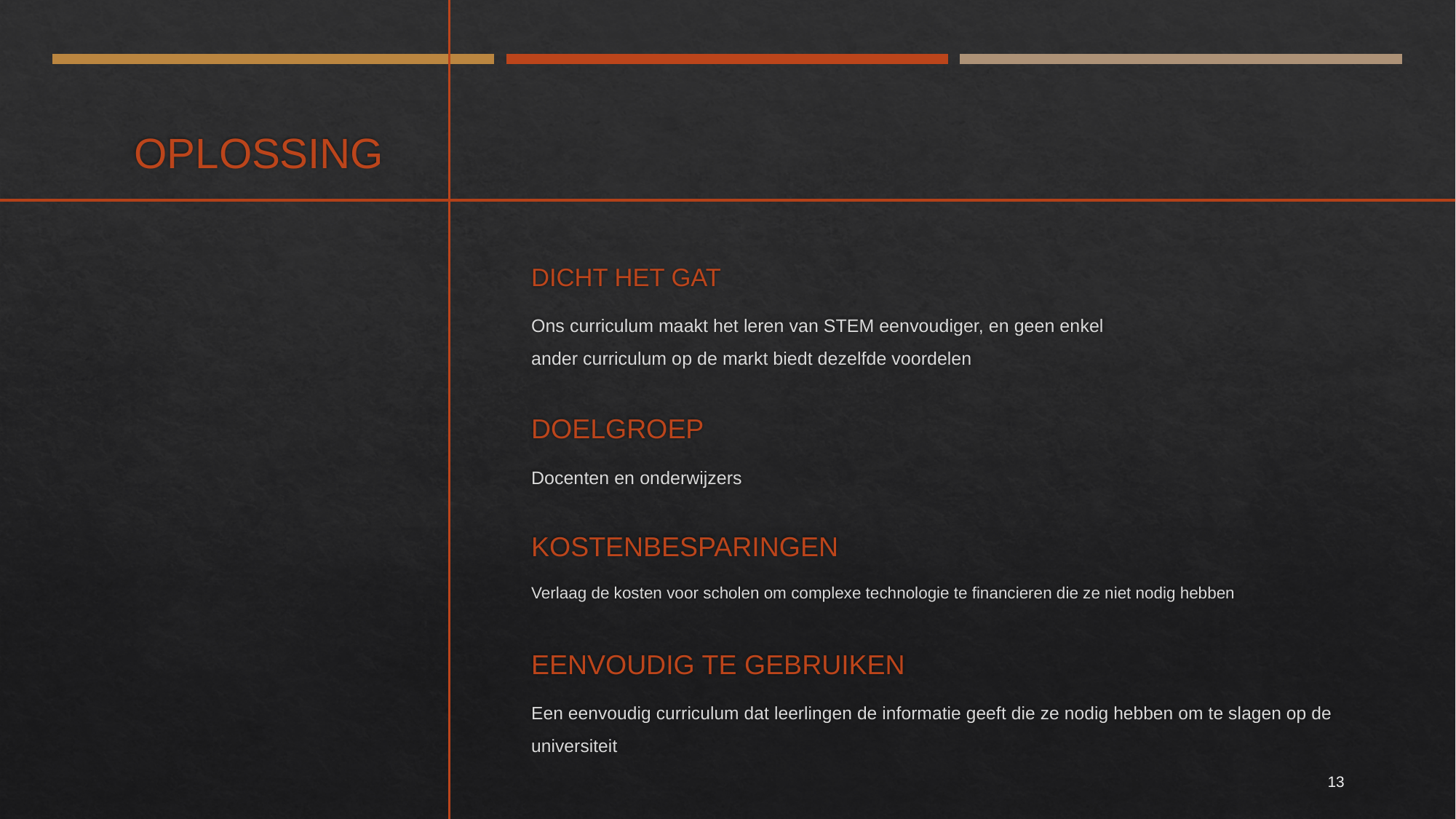

# Oplossing
Dicht het gat
Ons curriculum maakt het leren van STEM eenvoudiger, en geen enkel ander curriculum op de markt biedt dezelfde voordelen

Doelgroep
Docenten en onderwijzers

Kostenbesparingen
Verlaag de kosten voor scholen om complexe technologie te financieren die ze niet nodig hebben

Eenvoudig te gebruiken
Een eenvoudig curriculum dat leerlingen de informatie geeft die ze nodig hebben om te slagen op de universiteit

13